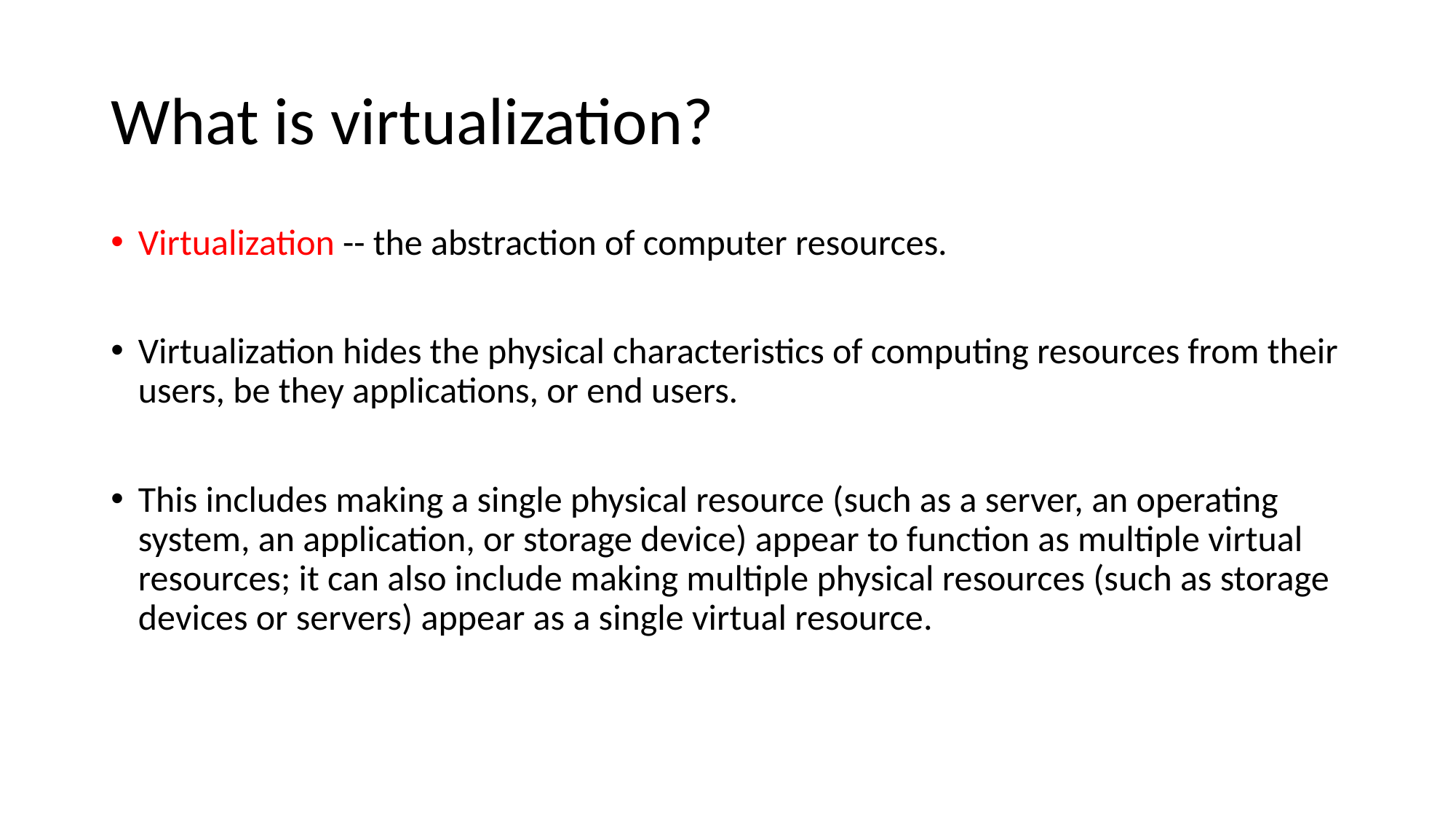

# What is virtualization?
Virtualization -- the abstraction of computer resources.

Virtualization hides the physical characteristics of computing resources from their users, be they applications, or end users.

This includes making a single physical resource (such as a server, an operating system, an application, or storage device) appear to function as multiple virtual resources; it can also include making multiple physical resources (such as storage devices or servers) appear as a single virtual resource.